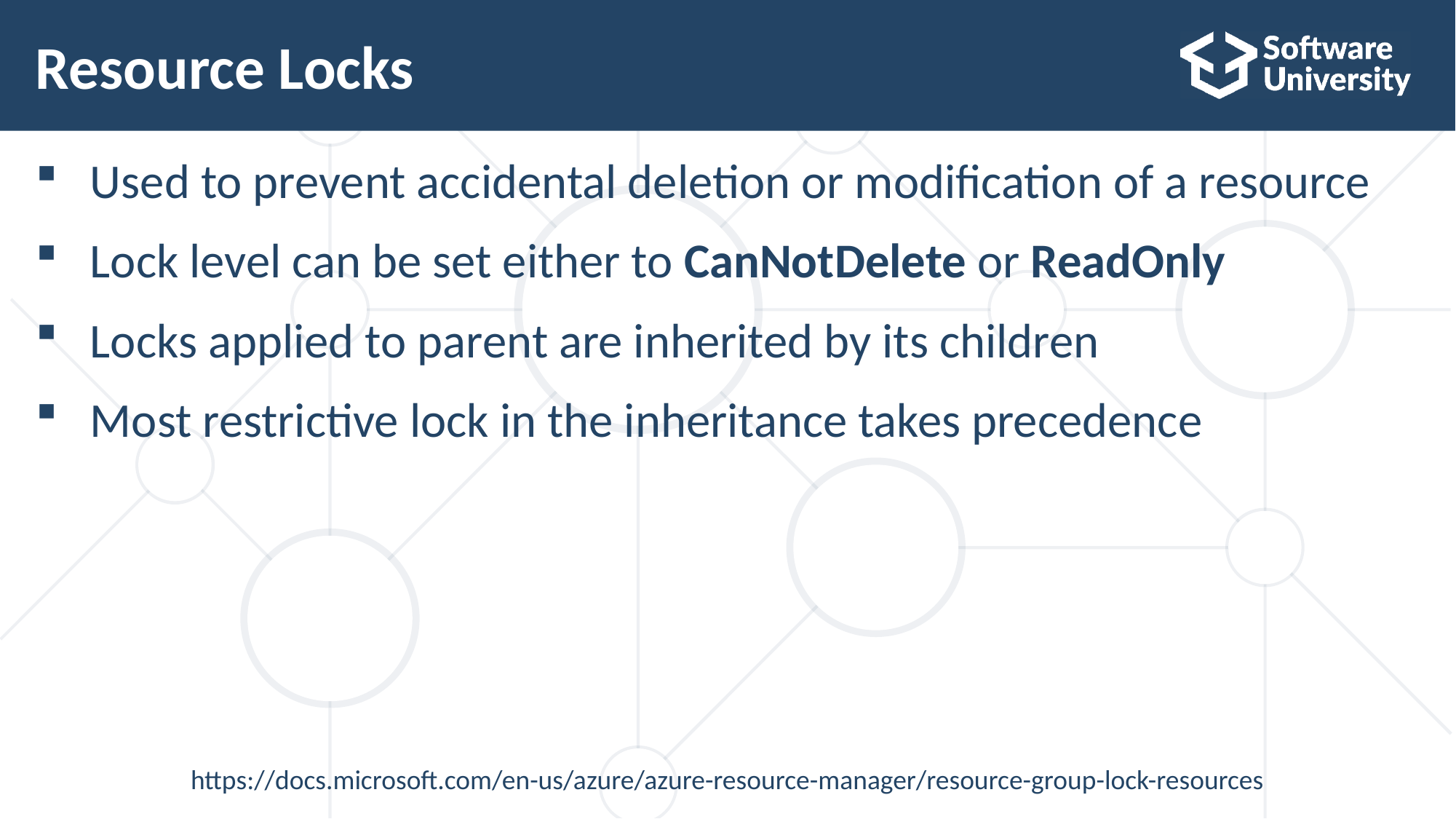

# Resource Locks
Used to prevent accidental deletion or modification of a resource
Lock level can be set either to CanNotDelete or ReadOnly
Locks applied to parent are inherited by its children
Most restrictive lock in the inheritance takes precedence
https://docs.microsoft.com/en-us/azure/azure-resource-manager/resource-group-lock-resources